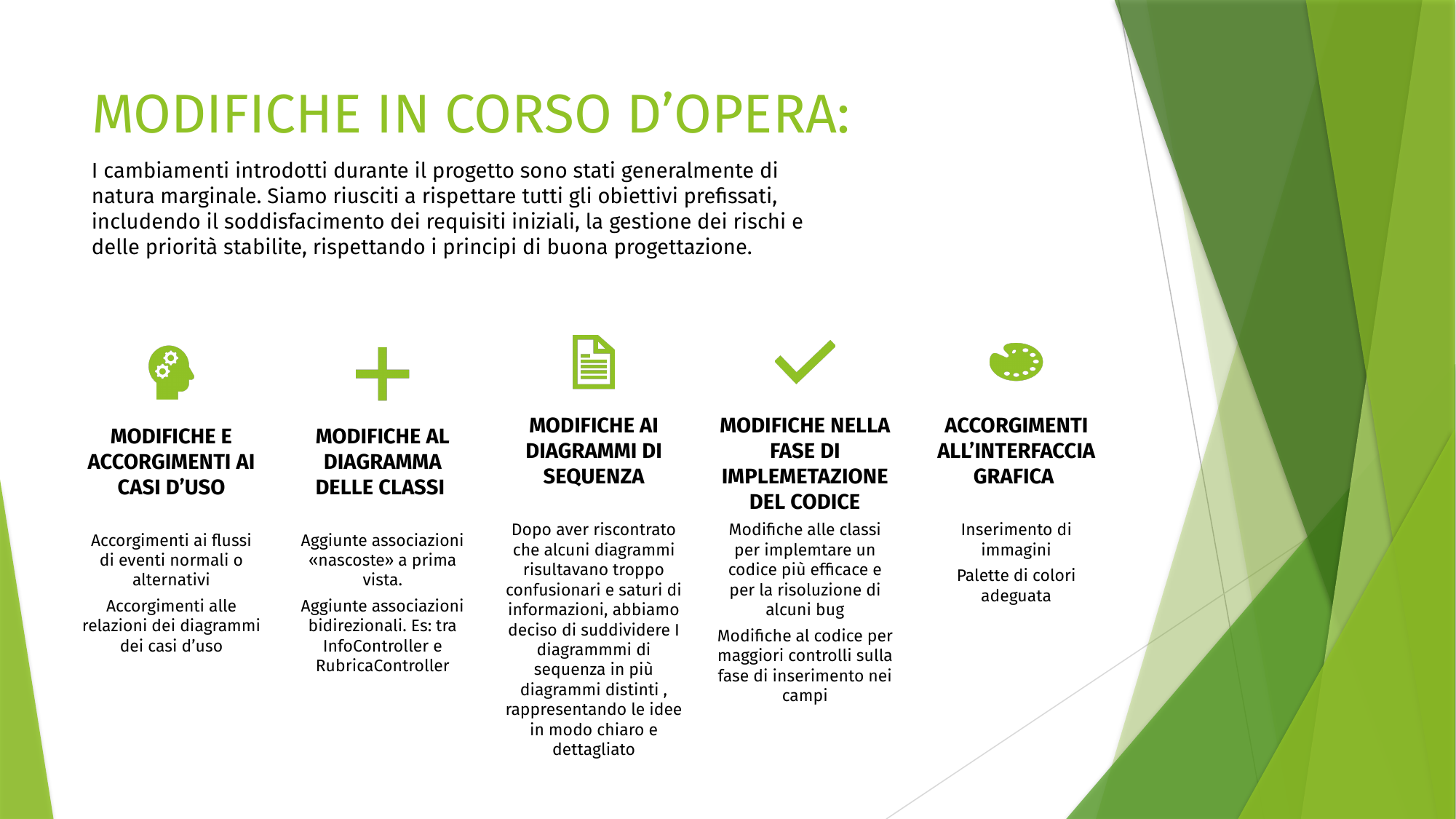

# MODIFICHE IN CORSO D’OPERA:
I cambiamenti introdotti durante il progetto sono stati generalmente di natura marginale. Siamo riusciti a rispettare tutti gli obiettivi prefissati, includendo il soddisfacimento dei requisiti iniziali, la gestione dei rischi e delle priorità stabilite, rispettando i principi di buona progettazione.
MODIFICHE E ACCORGIMENTI AI CASI D’USO
Accorgimenti ai flussi di eventi normali o alternativi
Accorgimenti alle relazioni dei diagrammi dei casi d’uso
MODIFICHE AL DIAGRAMMA DELLE CLASSI
Aggiunte associazioni «nascoste» a prima vista.
Aggiunte associazioni bidirezionali. Es: tra InfoController e RubricaController
MODIFICHE AI DIAGRAMMI DI SEQUENZA
Dopo aver riscontrato che alcuni diagrammi risultavano troppo confusionari e saturi di informazioni, abbiamo deciso di suddividere I diagrammmi di sequenza in più diagrammi distinti , rappresentando le idee in modo chiaro e dettagliato
MODIFICHE NELLA FASE DI IMPLEMETAZIONE DEL CODICE
Modifiche alle classi per implemtare un codice più efficace e per la risoluzione di alcuni bug
Modifiche al codice per maggiori controlli sulla fase di inserimento nei campi
ACCORGIMENTI ALL’INTERFACCIA GRAFICA
Inserimento di immagini
Palette di colori adeguata